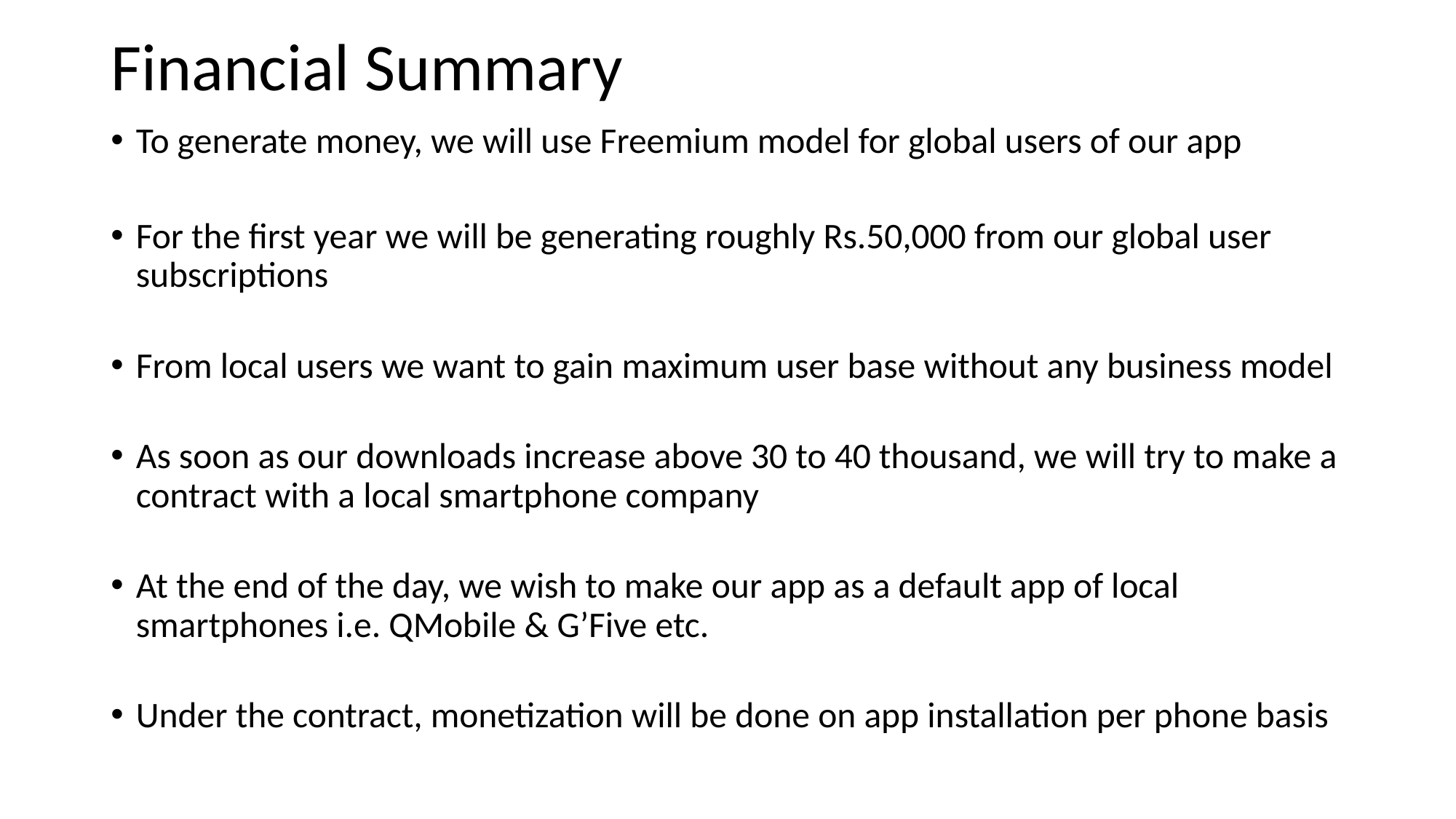

# Financial Summary
To generate money, we will use Freemium model for global users of our app
For the first year we will be generating roughly Rs.50,000 from our global user subscriptions
From local users we want to gain maximum user base without any business model
As soon as our downloads increase above 30 to 40 thousand, we will try to make a contract with a local smartphone company
At the end of the day, we wish to make our app as a default app of local smartphones i.e. QMobile & G’Five etc.
Under the contract, monetization will be done on app installation per phone basis